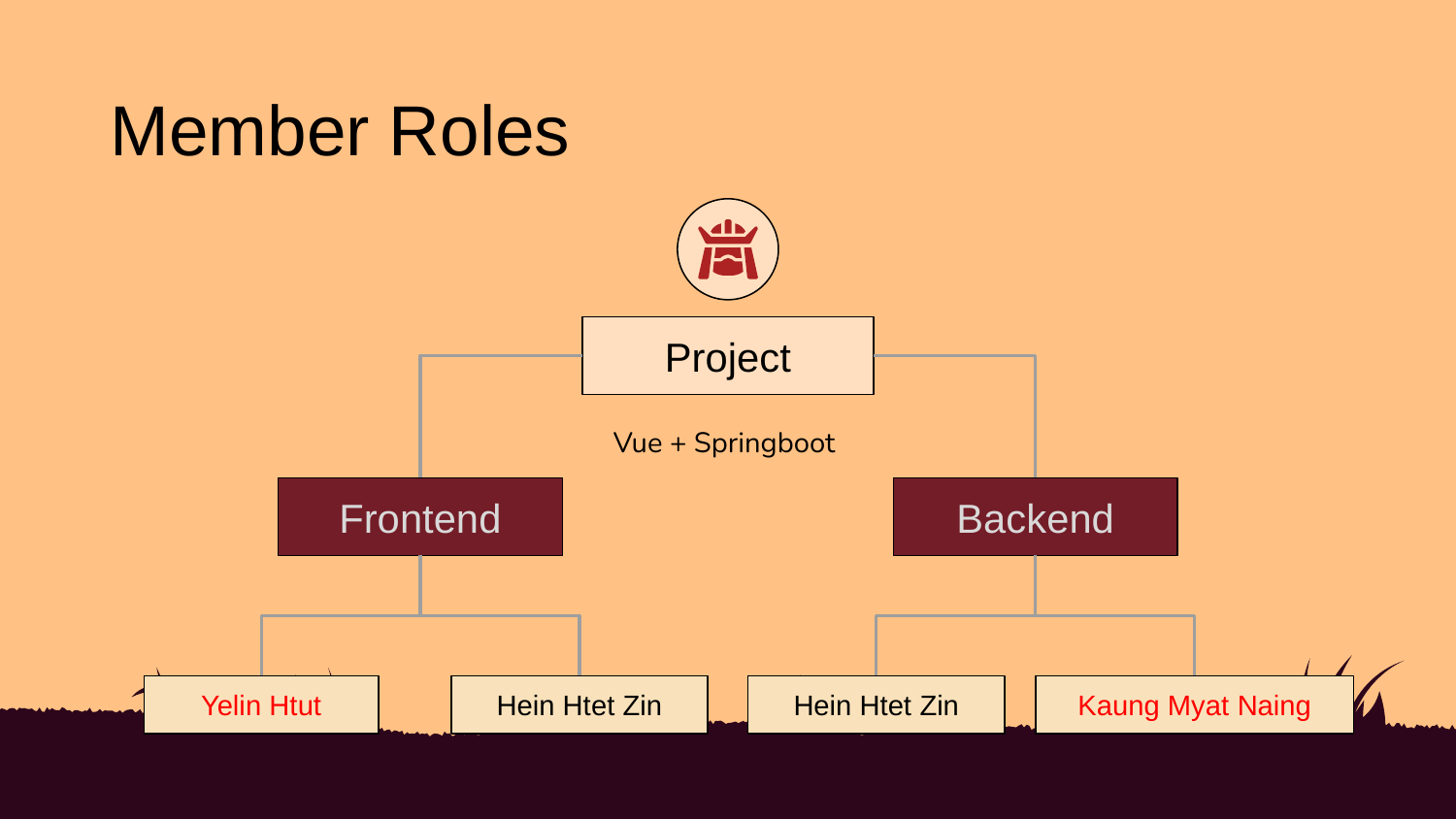

# Member Roles

Project
Vue + Springboot
Frontend
Backend
Yelin Htut
Hein Htet Zin
Hein Htet Zin
Kaung Myat Naing